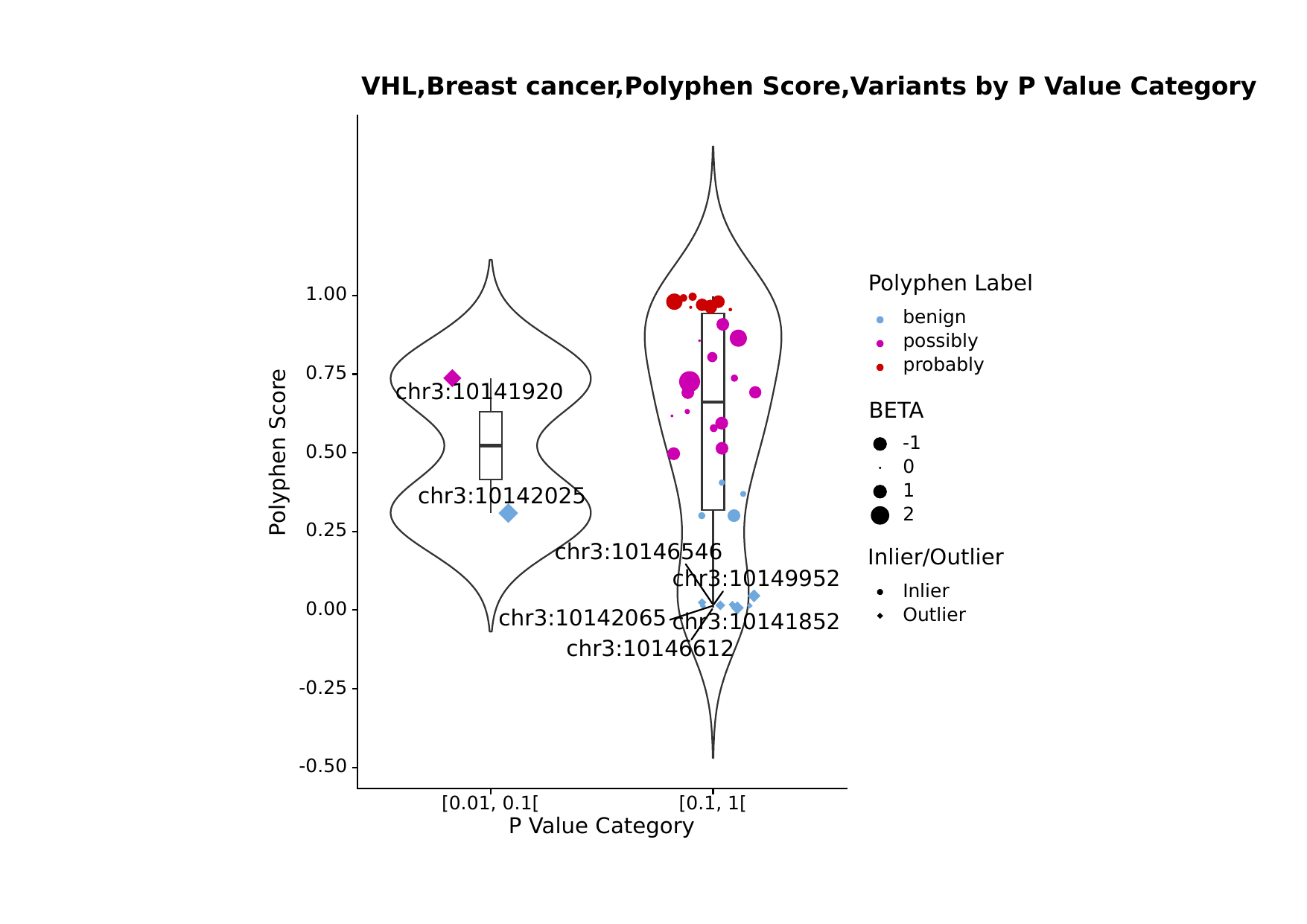

VHL,Breast cancer,Polyphen Score,Variants by P Value Category

Polyphen Label
1.00

benign

possibly

probably

0.75

chr3:10141920

BETA

-1

Polyphen Score

0.50

0

1

chr3:10142025

2

0.25

chr3:10146546
Inlier/Outlier

chr3:10149952
Inlier

0.00

Outlier

chr3:10142065

chr3:10141852
chr3:10146612
-0.25

-0.50

[0.01, 0.1[
[0.1, 1[
P Value Category